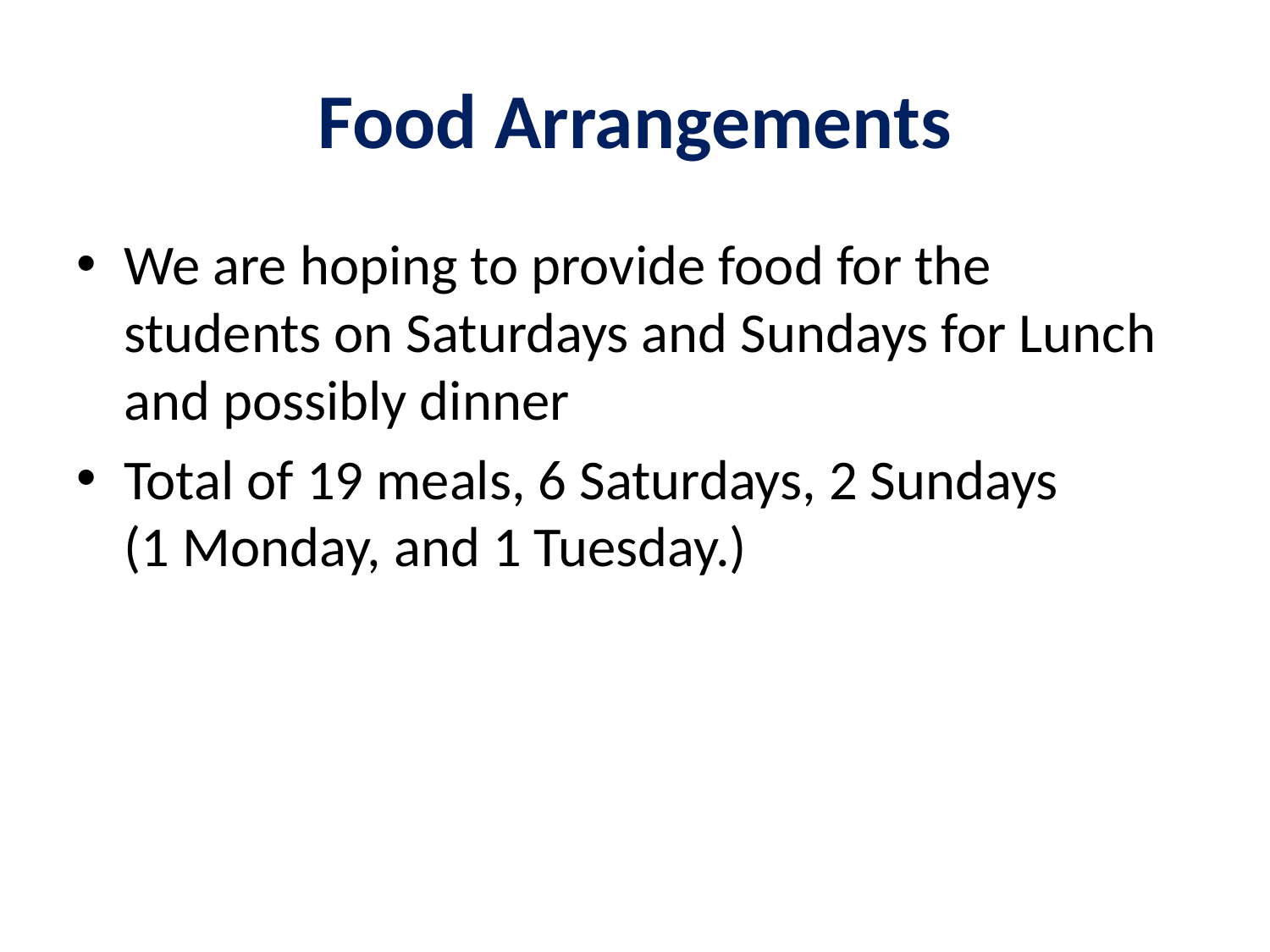

# Food Arrangements
We are hoping to provide food for the students on Saturdays and Sundays for Lunch and possibly dinner
Total of 19 meals, 6 Saturdays, 2 Sundays
(1 Monday, and 1 Tuesday.)